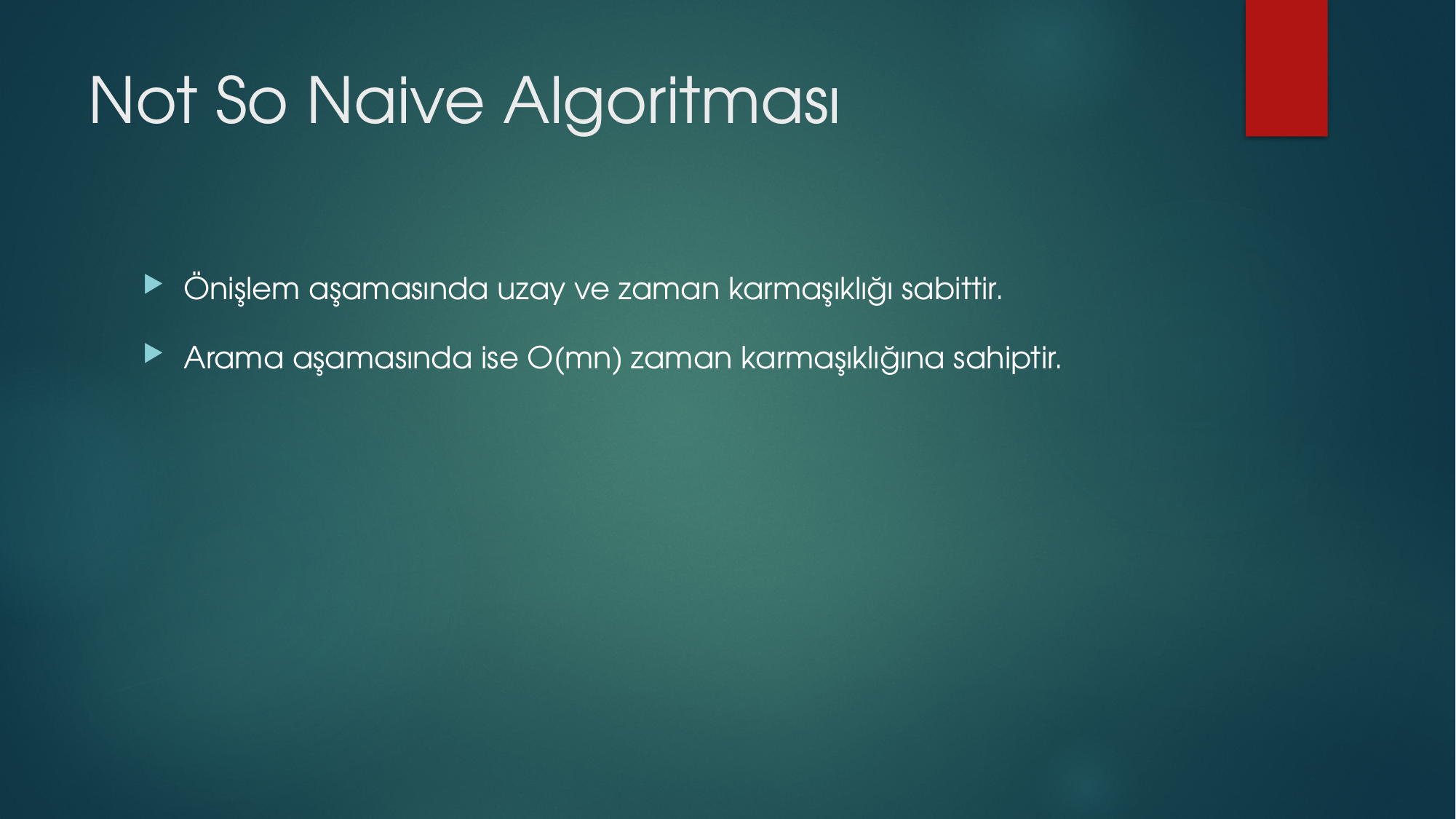

# Not So Naive Algoritması
Önişlem aşamasında uzay ve zaman karmaşıklığı sabittir.
Arama aşamasında ise O(mn) zaman karmaşıklığına sahiptir.